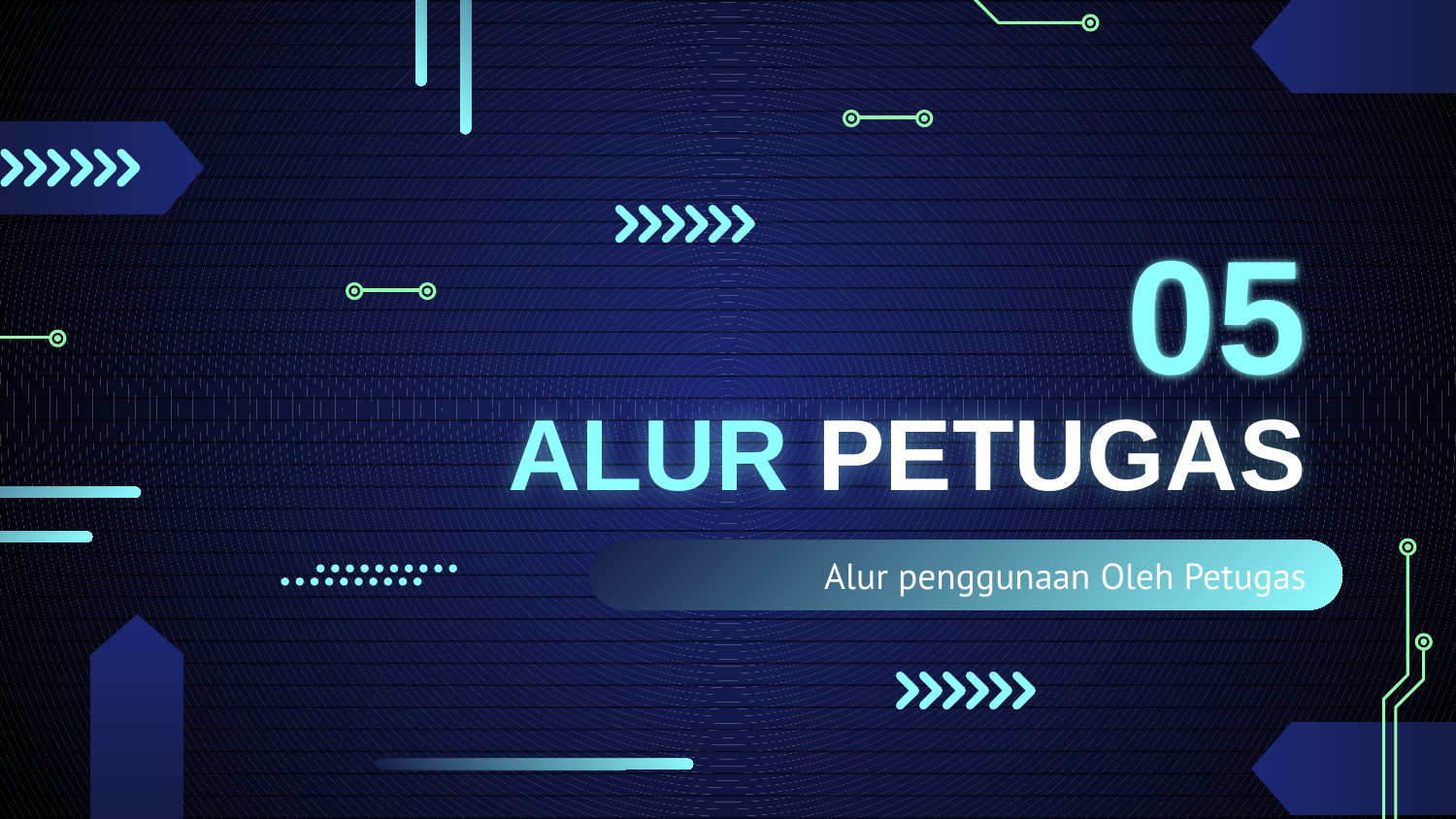

05

# ALUR PETUGAS

Alur penggunaan Oleh Petugas